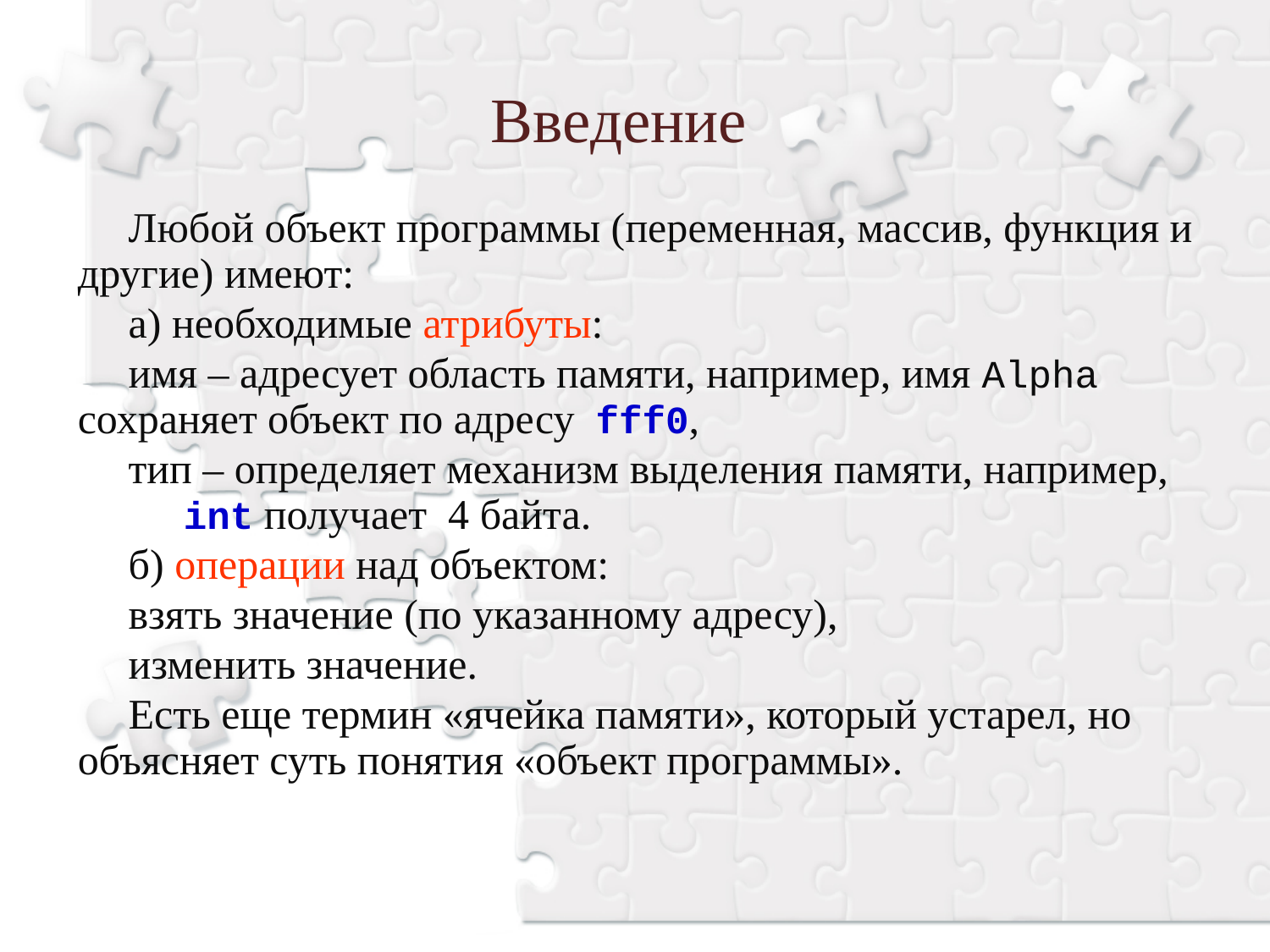

Введение
Любой объект программы (переменная, массив, функция и другие) имеют:
а) необходимые атрибуты:
имя – адресует область памяти, например, имя Alpha   сохраняет объект по адресу  fff0,
тип – определяет механизм выделения памяти, например, 	           int получает  4 байта.
б) операции над объектом:
взять значение (по указанному адресу),
изменить значение.
Есть еще термин «ячейка памяти», который устарел, но объясняет суть понятия «объект программы».